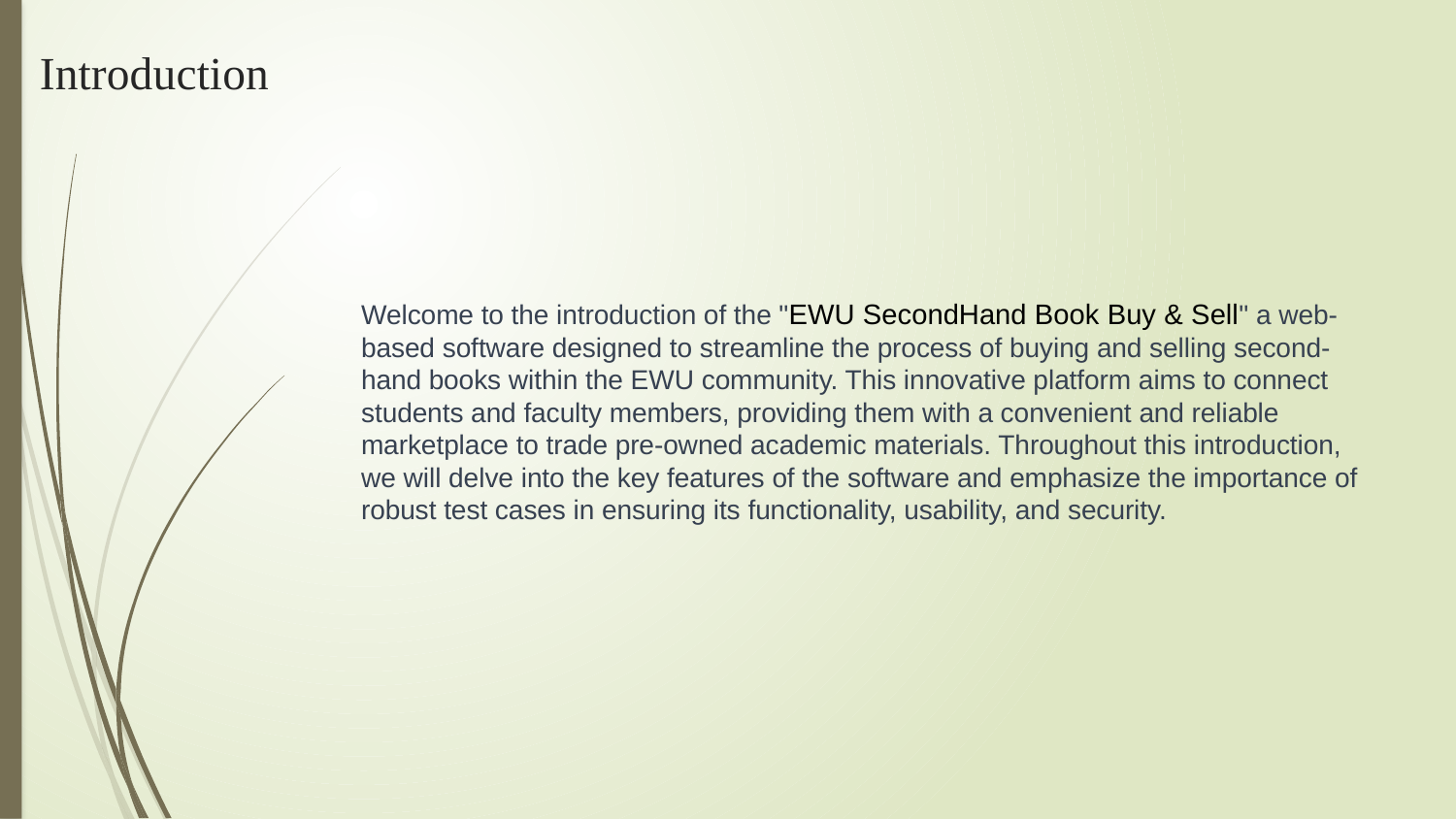

# Introduction
Welcome to the introduction of the "EWU SecondHand Book Buy & Sell" a web-based software designed to streamline the process of buying and selling second-hand books within the EWU community. This innovative platform aims to connect students and faculty members, providing them with a convenient and reliable marketplace to trade pre-owned academic materials. Throughout this introduction, we will delve into the key features of the software and emphasize the importance of robust test cases in ensuring its functionality, usability, and security.